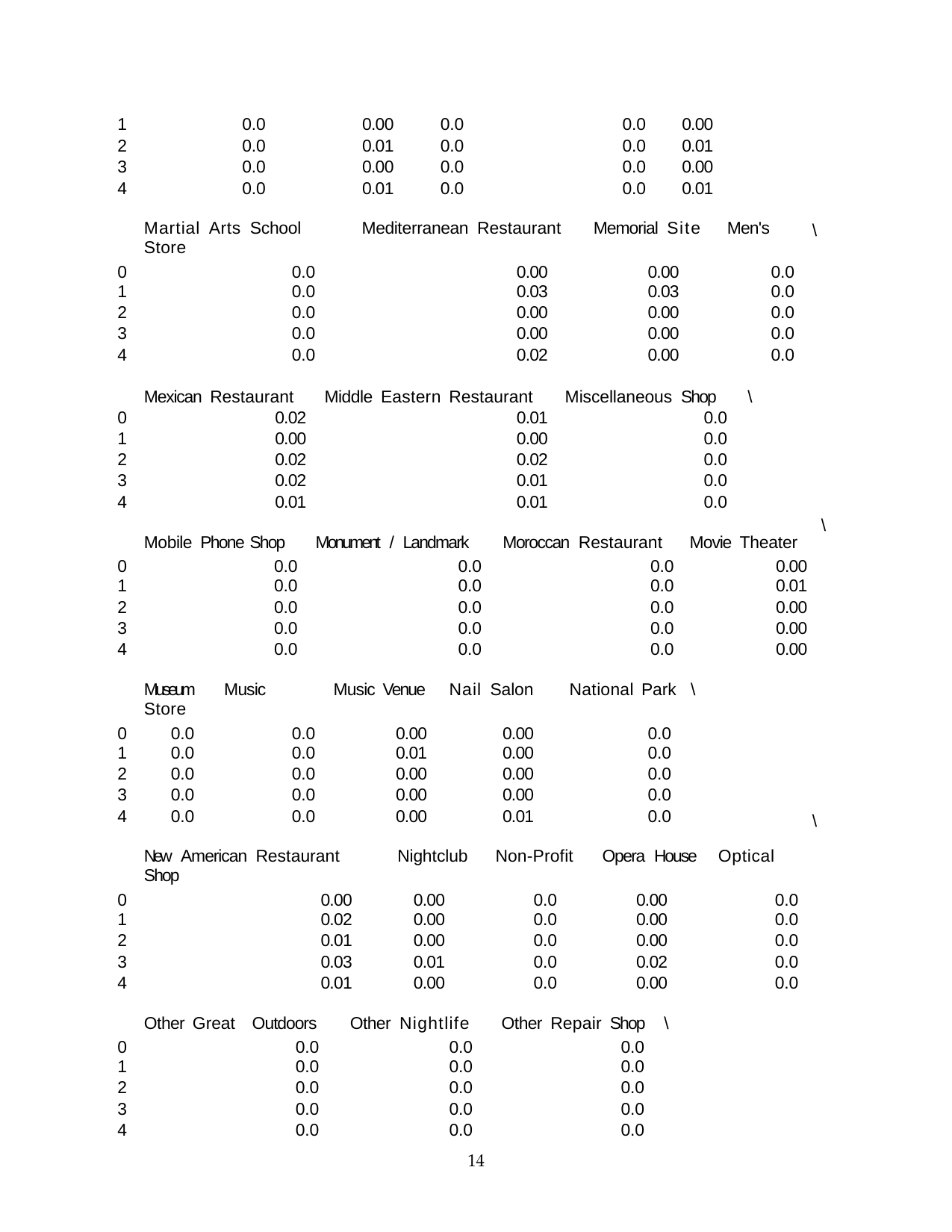

| 1 | 0.0 |  | 0.00 |  | 0.0 |  | 0.0 | 0.00 |  |  |
| --- | --- | --- | --- | --- | --- | --- | --- | --- | --- | --- |
| 2 | 0.0 |  | 0.01 |  | 0.0 |  | 0.0 | 0.01 |  |  |
| 3 | 0.0 |  | 0.00 |  | 0.0 |  | 0.0 | 0.00 |  |  |
| 4 | 0.0 |  | 0.01 |  | 0.0 |  | 0.0 | 0.01 |  |  |
| Martial Arts School Mediterranean Restaurant Memorial Site Men's Store |  |  |  |  |  |  |  |  |  |  |
| 0 | 0.0 |  | 0.00 |  |  |  | 0.00 |  |  | 0.0 |
| 1 | 0.0 |  | 0.03 |  |  |  | 0.03 |  |  | 0.0 |
| 2 | 0.0 |  | 0.00 |  |  |  | 0.00 |  |  | 0.0 |
| 3 | 0.0 |  | 0.00 |  |  |  | 0.00 |  |  | 0.0 |
| 4 | 0.0 |  | 0.02 |  |  |  | 0.00 |  |  | 0.0 |
|  | Mexican Restaurant |  | Middle Eastern Restaurant |  |  |  | Miscellaneous Shop \ |  |  |  |
| 0 | 0.02 |  | 0.01 |  |  |  | 0.0 |  |  |  |
| 1 | 0.00 |  | 0.00 |  |  |  | 0.0 |  |  |  |
| 2 | 0.02 |  | 0.02 |  |  |  | 0.0 |  |  |  |
| 3 | 0.02 |  | 0.01 |  |  |  | 0.0 |  |  |  |
| 4 | 0.01 |  | 0.01 |  |  |  | 0.0 |  |  |  |
|  | Mobile Phone Shop |  | Monument / Landmark Moroccan Restaurant Movie Theater |  |  |  |  |  |  |  |
| 0 | 0.0 |  | 0.0 |  |  |  | 0.0 |  | 0.00 |  |
| 1 | 0.0 |  | 0.0 |  |  |  | 0.0 |  | 0.01 |  |
| 2 | 0.0 |  | 0.0 |  |  |  | 0.0 |  | 0.00 |  |
| 3 | 0.0 |  | 0.0 |  |  |  | 0.0 |  | 0.00 |  |
| 4 | 0.0 |  | 0.0 |  |  |  | 0.0 |  | 0.00 |  |
|  | Museum Music Store |  | Music Venue |  | Nail Salon National Park |  |  |  | \ |  |
| 0 | 0.0 | 0.0 | 0.00 |  | 0.00 |  | 0.0 |  |  |  |
| 1 | 0.0 | 0.0 | 0.01 |  | 0.00 |  | 0.0 |  |  |  |
| 2 | 0.0 | 0.0 | 0.00 |  | 0.00 |  | 0.0 |  |  |  |
| 3 | 0.0 | 0.0 | 0.00 |  | 0.00 |  | 0.0 |  |  |  |
| 4 | 0.0 | 0.0 | 0.00 |  | 0.01 |  | 0.0 |  |  |  |
| New American Restaurant Nightclub Non-Profit Opera House Optical Shop |  |  |  |  |  |  |  |  |  |  |
| 0 | 0.00 |  |  | 0.00 |  | 0.0 | 0.00 |  | 0.0 |  |
| 1 | 0.02 |  |  | 0.00 |  | 0.0 | 0.00 |  | 0.0 |  |
| 2 | 0.01 |  |  | 0.00 |  | 0.0 | 0.00 |  | 0.0 |  |
| 3 | 0.03 |  |  | 0.01 |  | 0.0 | 0.02 |  | 0.0 |  |
| 4 | 0.01 |  |  | 0.00 |  | 0.0 | 0.00 |  | 0.0 |  |
|  | Other Great | Outdoors Other Nightlife Other Repair Shop |  |  |  |  |  | \ |  |  |
| 0 | 0.0 |  |  | 0.0 |  | 0.0 |  |  |  |  |
| 1 | 0.0 |  |  | 0.0 |  | 0.0 |  |  |  |  |
| 2 | 0.0 |  |  | 0.0 |  | 0.0 |  |  |  |  |
| 3 | 0.0 |  |  | 0.0 |  | 0.0 |  |  |  |  |
| 4 | 0.0 |  |  | 0.0 |  | 0.0 |  |  |  |  |
\
\
\
14